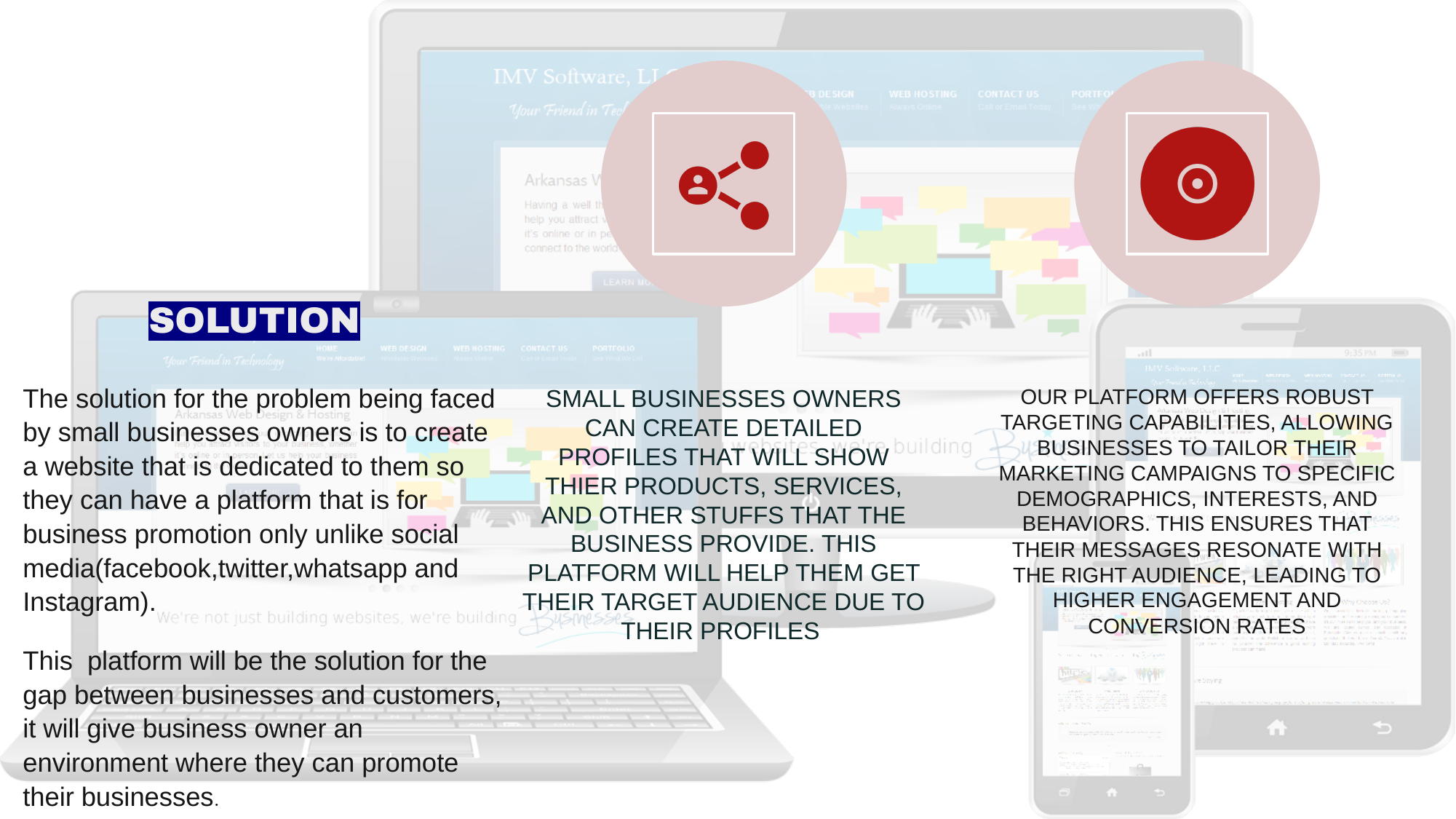

Small businesses owners can create detailed profiles that will show thier products, services, and other stuffs that the business provide. This platform will help them get their target audience due to their profiles.
Our platform offers robust targeting capabilities, allowing businesses to tailor their marketing campaigns to specific demographics, interests, and behaviors. This ensures that their messages resonate with the right audience, leading to higher engagement and conversion rates
# SOLUTION
The solution for the problem being faced by small businesses owners is to create a website that is dedicated to them so they can have a platform that is for business promotion only unlike social media(facebook,twitter,whatsapp and Instagram).
This  platform will be the solution for the gap between businesses and customers, it will give business owner an environment where they can promote their businesses.